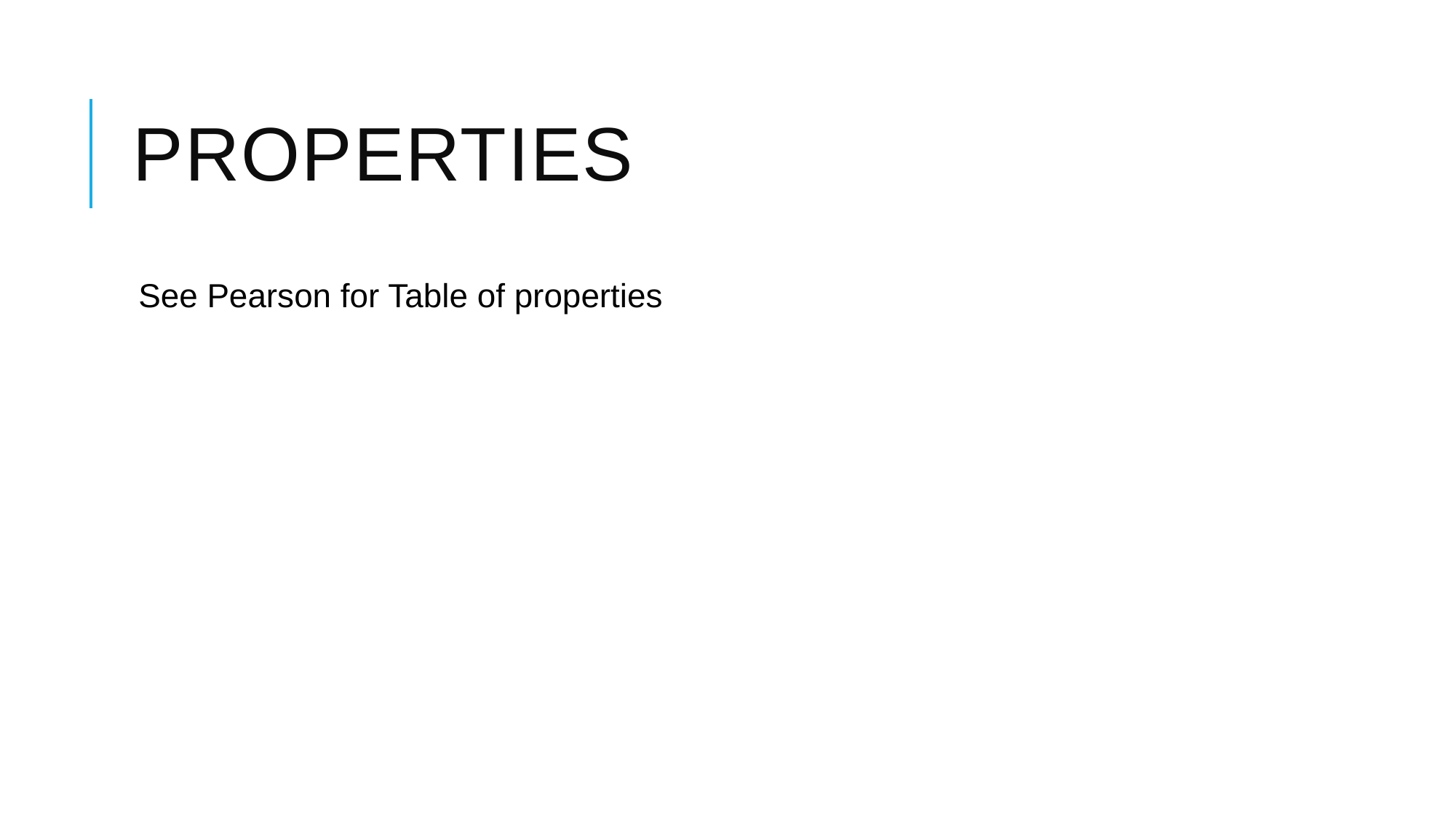

# Properties
See Pearson for Table of properties